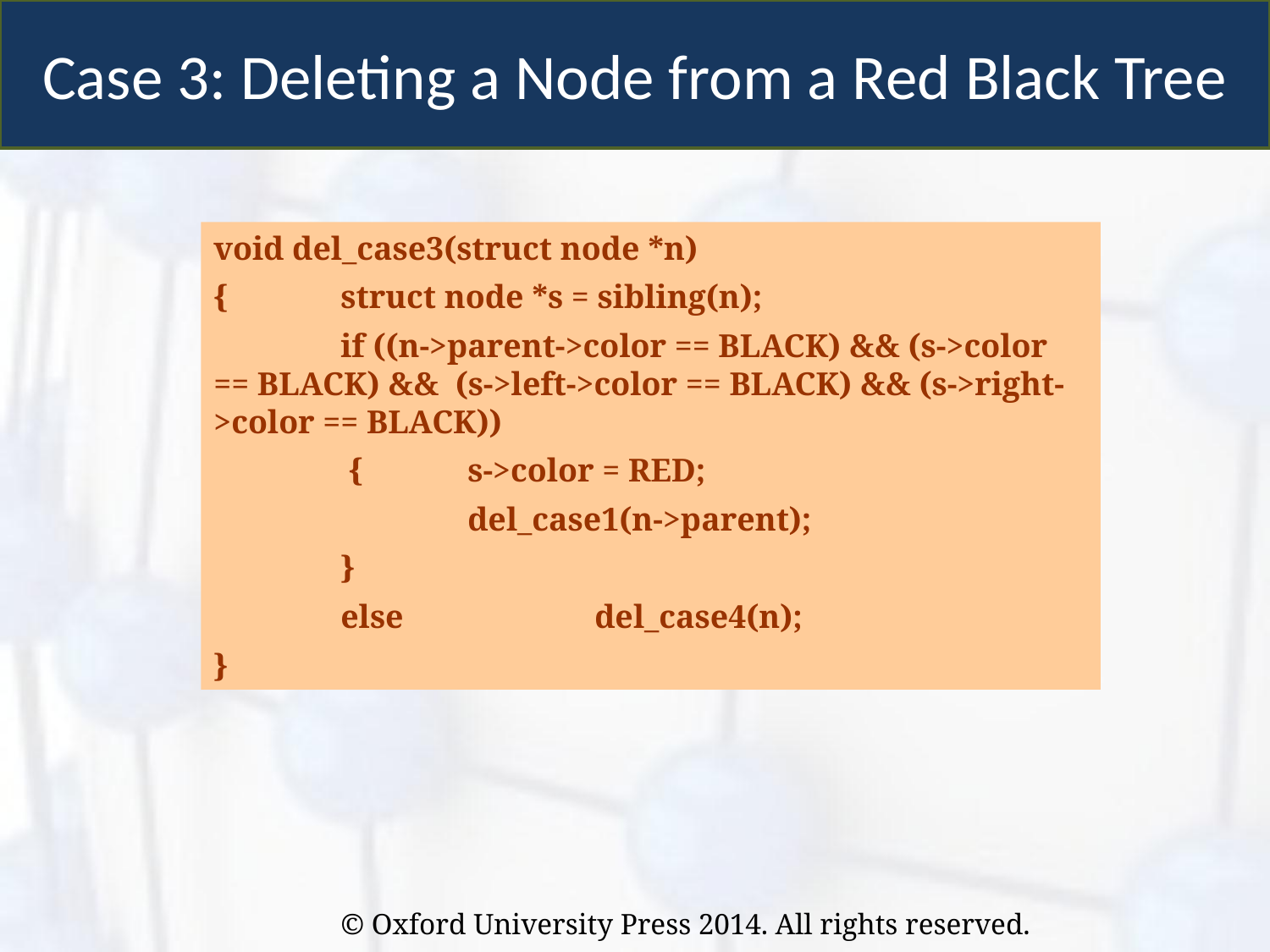

Case 3: Deleting a Node from a Red Black Tree
void del_case3(struct node *n)
{	struct node *s = sibling(n);
	if ((n->parent->color == BLACK) && (s->color == BLACK) &&  (s->left->color == BLACK) && (s->right->color == BLACK))
	 {	s->color = RED;
		del_case1(n->parent);
	}
	else		del_case4(n);
}